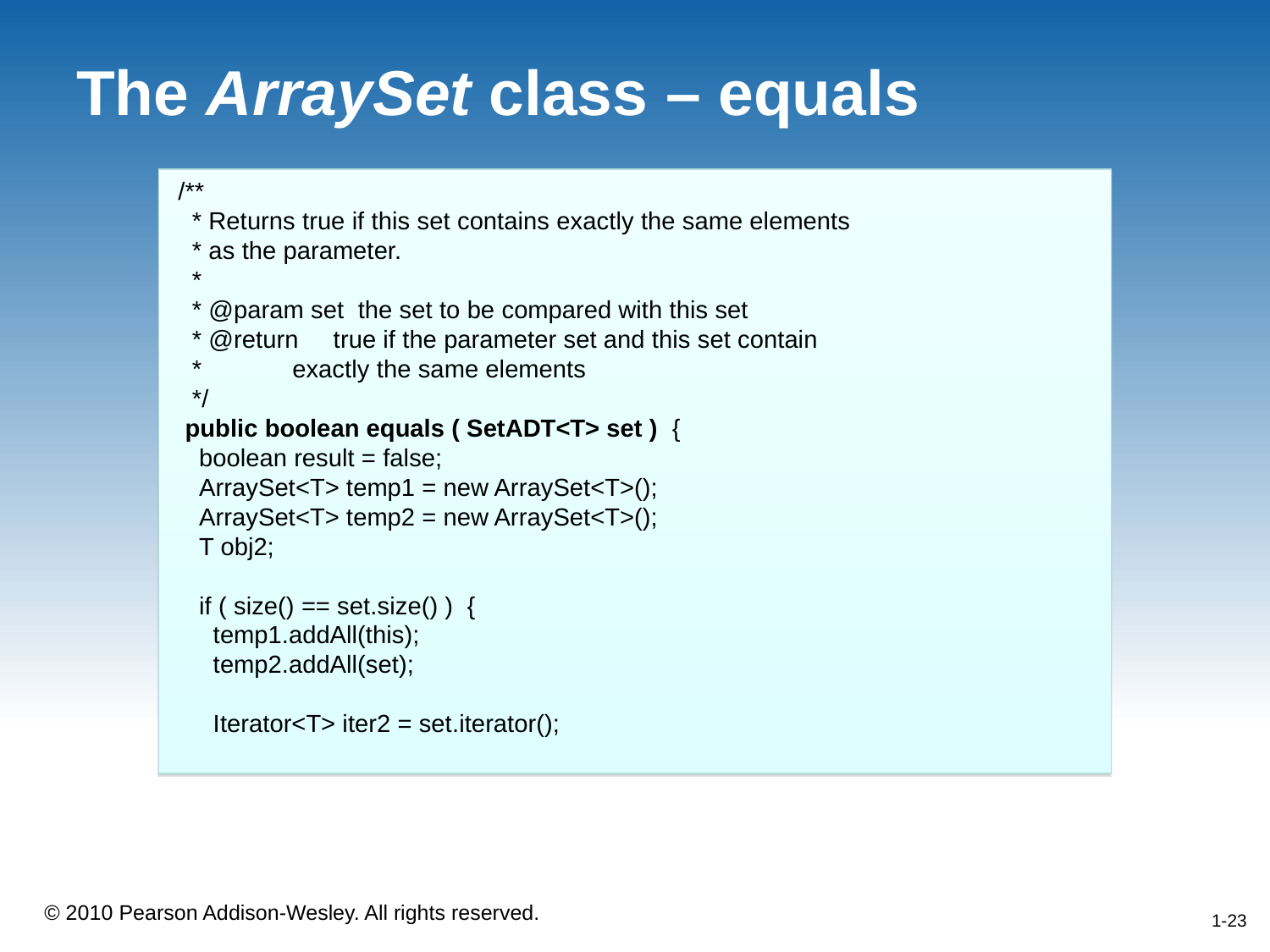

# The ArraySet class – equals
 /**
   * Returns true if this set contains exactly the same elements
   * as the parameter.
   *
   * @param set  the set to be compared with this set
   * @return     true if the parameter set and this set contain
   *             exactly the same elements
   */
  public boolean equals ( SetADT<T> set )  {
    boolean result = false;
    ArraySet<T> temp1 = new ArraySet<T>();
    ArraySet<T> temp2 = new ArraySet<T>();
    T obj2;

    if ( size() == set.size() )  {
      temp1.addAll(this);
      temp2.addAll(set);

      Iterator<T> iter2 = set.iterator();

1-23